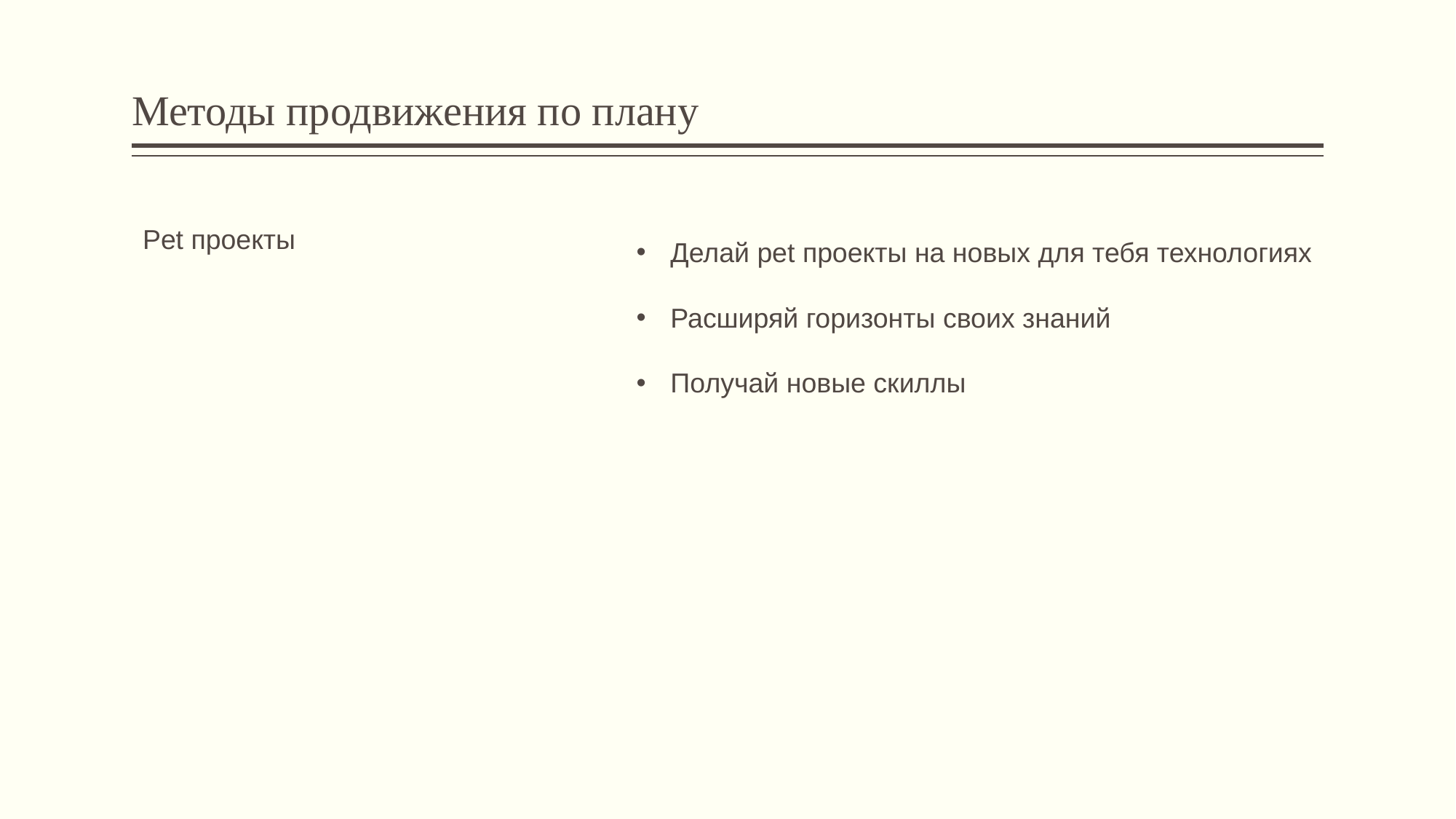

# Методы продвижения по плану
Pet проекты
Делай pet проекты на новых для тебя технологиях

Расширяй горизонты своих знаний

Получай новые скиллы